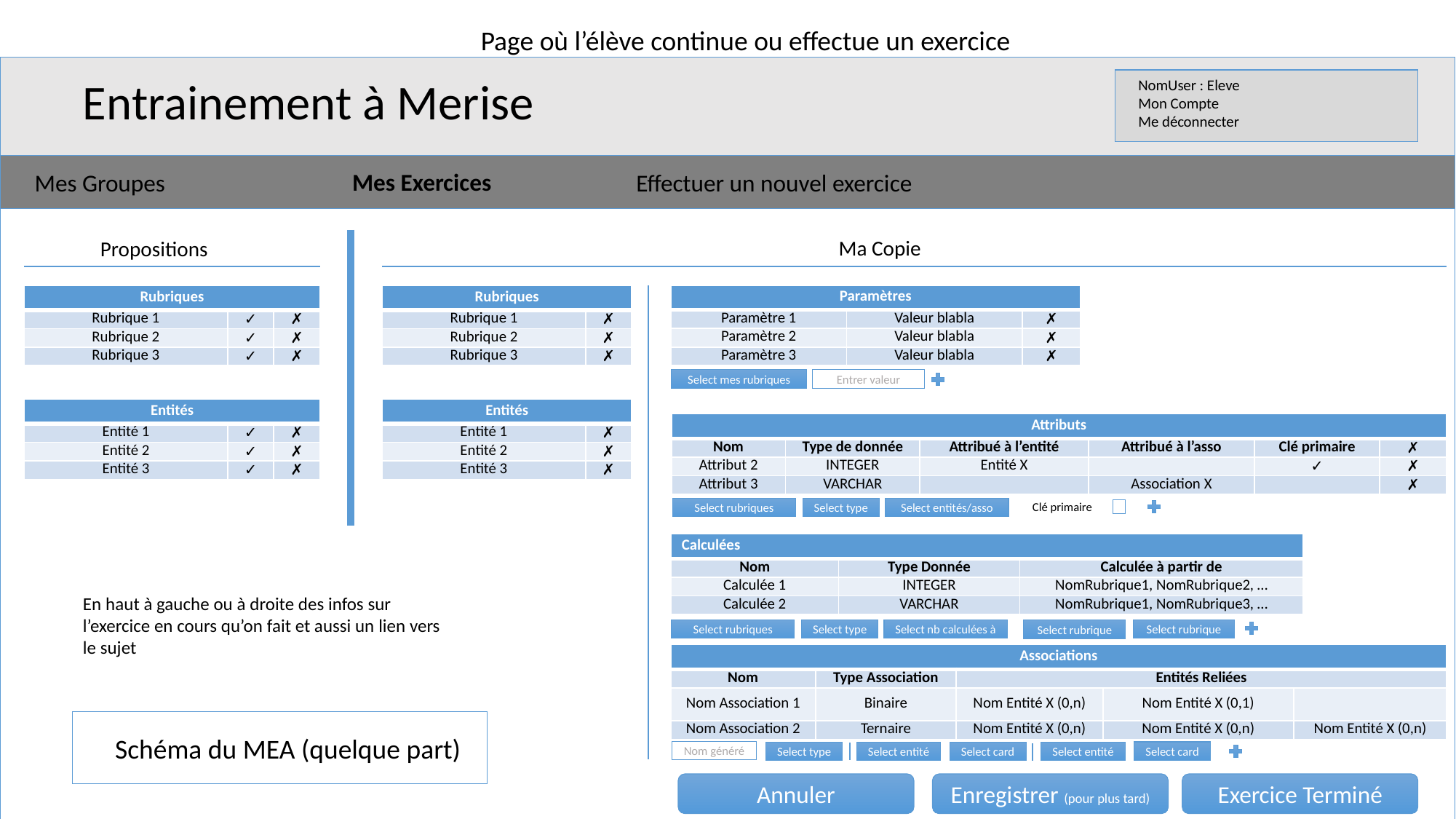

Page où l’élève continue ou effectue un exercice

Entrainement à Merise
NomUser : Eleve
Mon Compte
Me déconnecter

Mes Exercices
Mes Groupes
Effectuer un nouvel exercice

Ma Copie
Propositions
| Paramètres |  |  |
| --- | --- | --- |
| Paramètre 1 | Valeur blabla | ✗ |
| Paramètre 2 | Valeur blabla | ✗ |
| Paramètre 3 | Valeur blabla | ✗ |
| Rubriques |  |  |
| --- | --- | --- |
| Rubrique 1 | ✓ | ✗ |
| Rubrique 2 | ✓ | ✗ |
| Rubrique 3 | ✓ | ✗ |
| Rubriques |  |
| --- | --- |
| Rubrique 1 | ✗ |
| Rubrique 2 | ✗ |
| Rubrique 3 | ✗ |
Select mes rubriques
Entrer valeur

| Entités |  |  |
| --- | --- | --- |
| Entité 1 | ✓ | ✗ |
| Entité 2 | ✓ | ✗ |
| Entité 3 | ✓ | ✗ |
| Entités |  |
| --- | --- |
| Entité 1 | ✗ |
| Entité 2 | ✗ |
| Entité 3 | ✗ |
| Attributs |  |  |  |  |  |
| --- | --- | --- | --- | --- | --- |
| Nom | Type de donnée | Attribué à l’entité | Attribué à l’asso | Clé primaire | ✗ |
| Attribut 2 | INTEGER | Entité X |  | ✓ | ✗ |
| Attribut 3 | VARCHAR |  | Association X |  | ✗ |
Clé primaire
Select entités/asso
Select rubriques
Select type

| Calculées |  |  |
| --- | --- | --- |
| Nom | Type Donnée | Calculée à partir de |
| Calculée 1 | INTEGER | NomRubrique1, NomRubrique2, … |
| Calculée 2 | VARCHAR | NomRubrique1, NomRubrique3, … |
En haut à gauche ou à droite des infos sur l’exercice en cours qu’on fait et aussi un lien vers le sujet
Select nb calculées à
Select rubriques
Select type
Select rubrique

Select rubrique
| Associations |  |  |  |  |
| --- | --- | --- | --- | --- |
| Nom | Type Association | Entités Reliées |  |  |
| Nom Association 1 | Binaire | Nom Entité X (0,n) | Nom Entité X (0,1) |  |
| Nom Association 2 | Ternaire | Nom Entité X (0,n) | Nom Entité X (0,n) | Nom Entité X (0,n) |

Schéma du MEA (quelque part)
Nom généré
Select card
Select type
Select card
Select entité
Select entité

Annuler
Enregistrer (pour plus tard)
Exercice Terminé